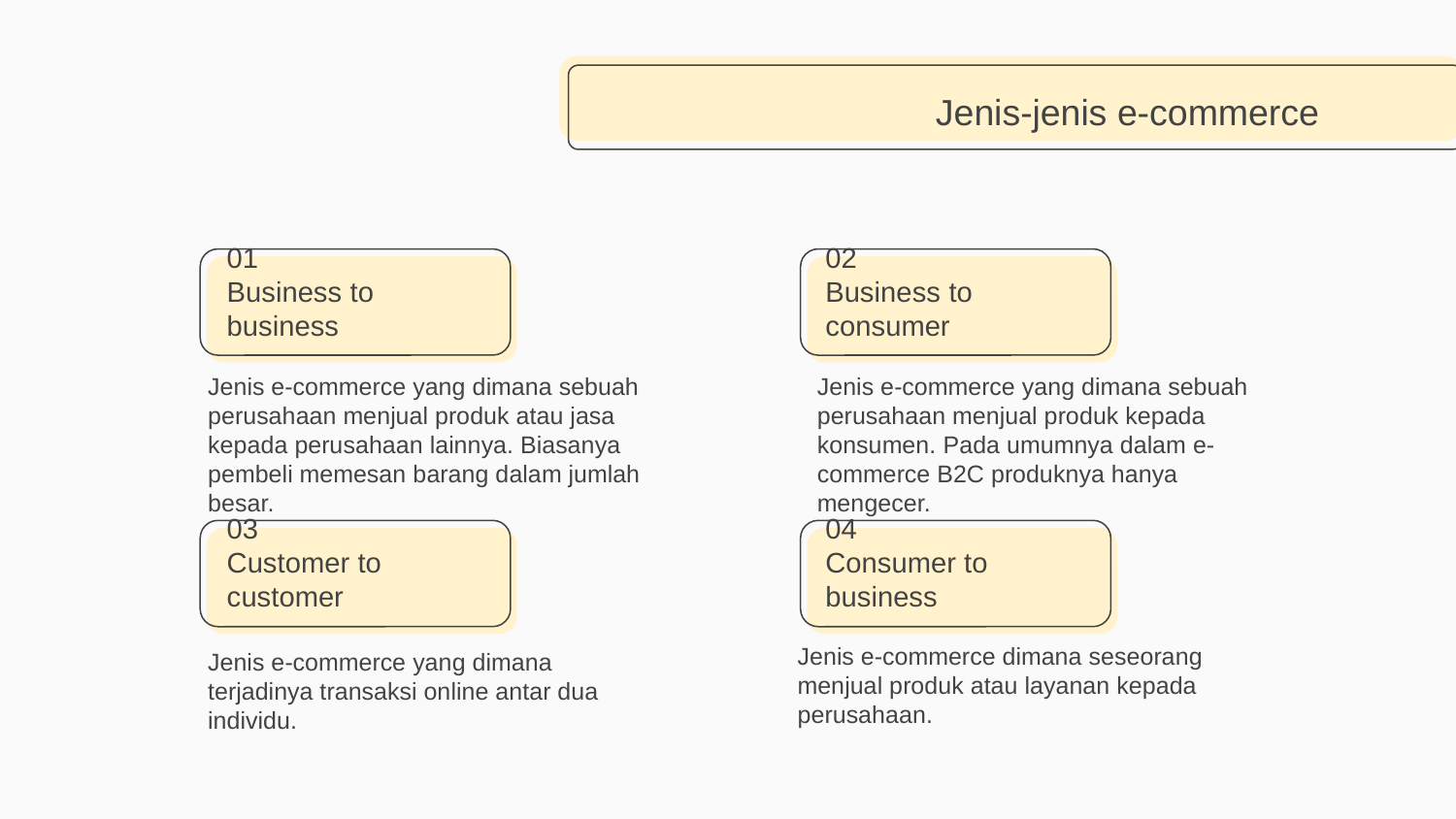

Jenis-jenis e-commerce

# 01
Business to business
02
Business to consumer
Jenis e-commerce yang dimana sebuah perusahaan menjual produk atau jasa kepada perusahaan lainnya. Biasanya pembeli memesan barang dalam jumlah besar.
Jenis e-commerce yang dimana sebuah perusahaan menjual produk kepada konsumen. Pada umumnya dalam e-commerce B2C produknya hanya mengecer.

03
Customer to customer
04
Consumer to business
Jenis e-commerce dimana seseorang menjual produk atau layanan kepada perusahaan.
Jenis e-commerce yang dimana terjadinya transaksi online antar dua individu.